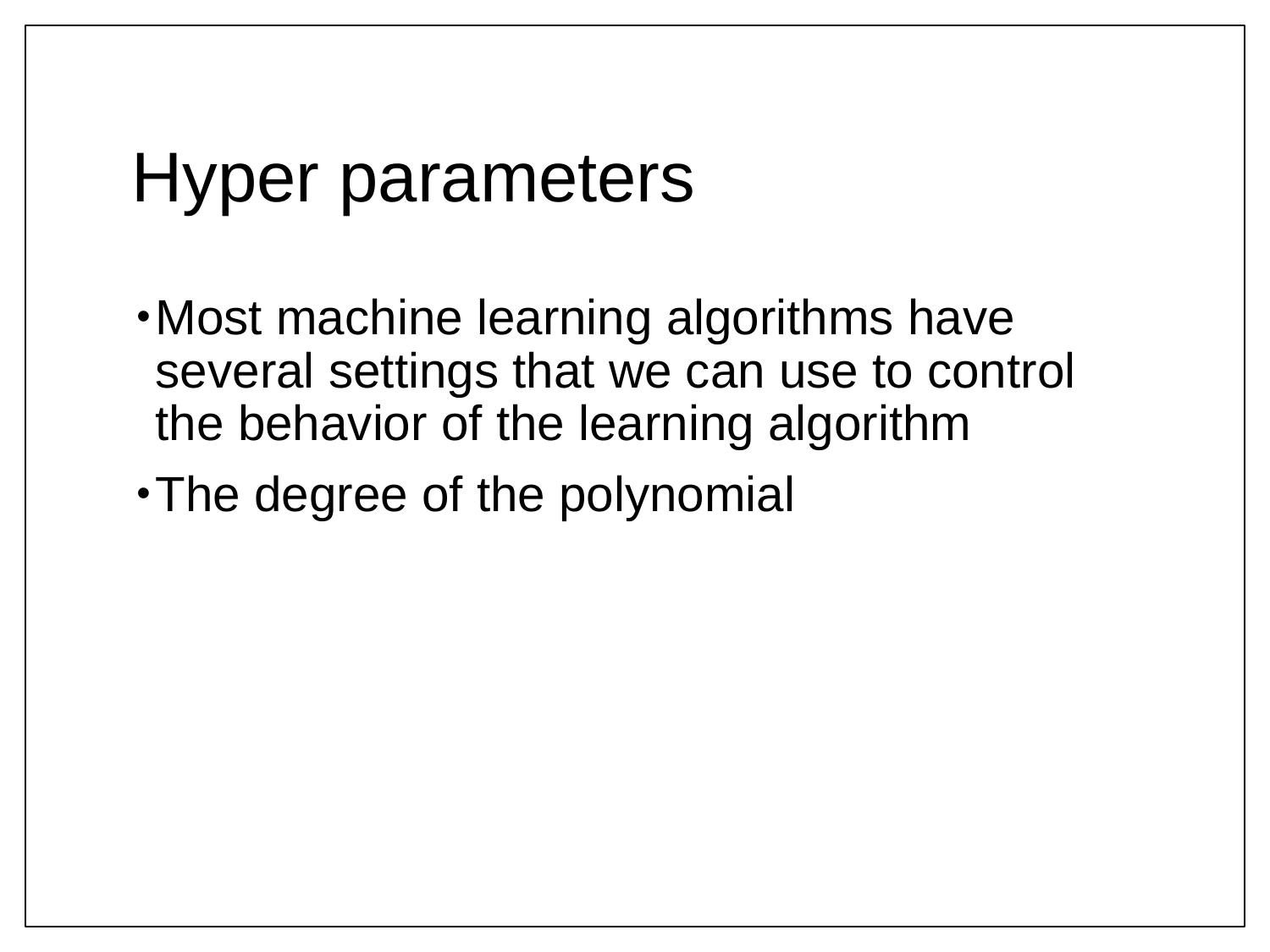

# Hyper parameters
Most machine learning algorithms have several settings that we can use to control the behavior of the learning algorithm
The degree of the polynomial